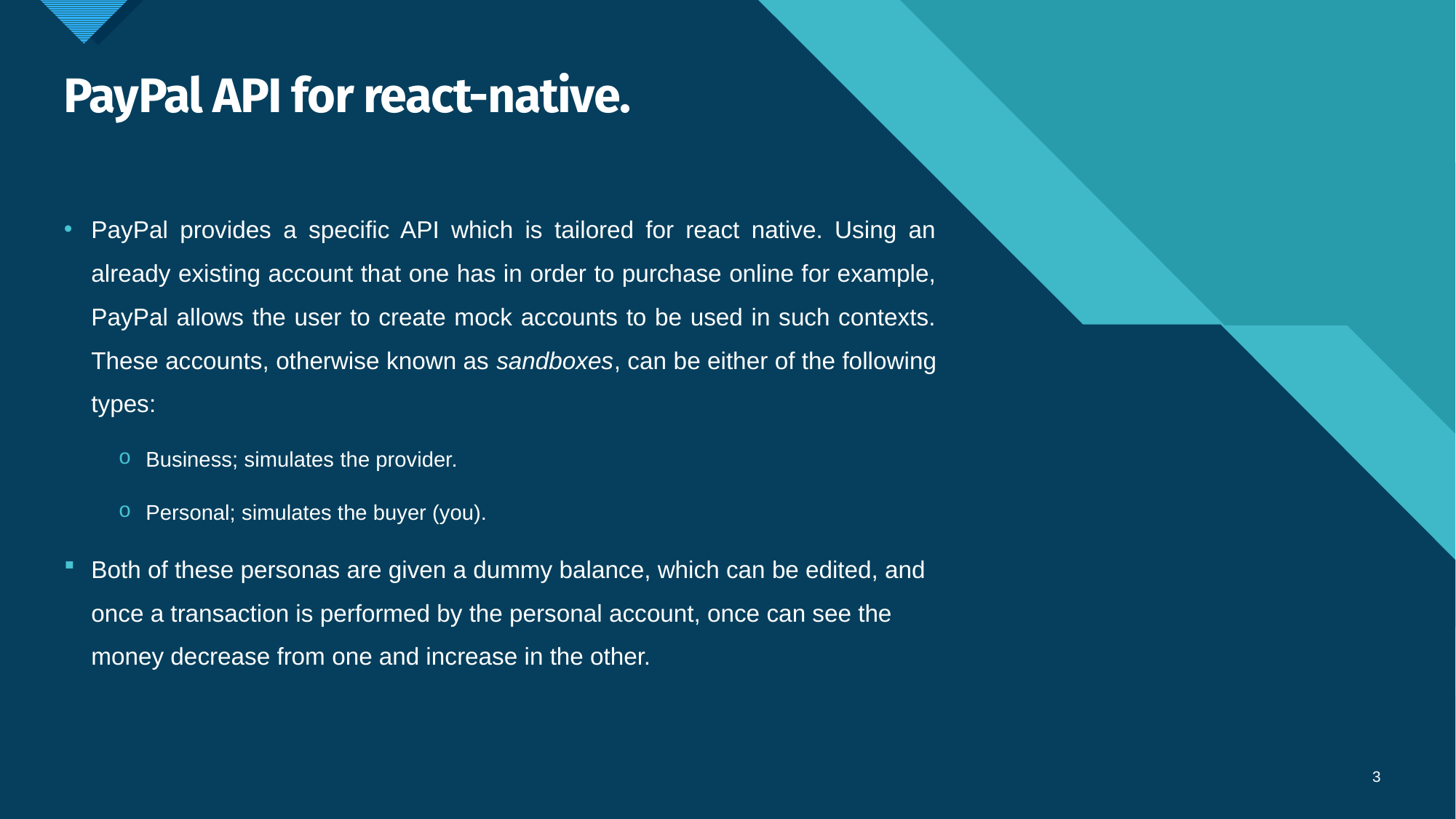

# PayPal API for react-native.
PayPal provides a specific API which is tailored for react native. Using an already existing account that one has in order to purchase online for example, PayPal allows the user to create mock accounts to be used in such contexts. These accounts, otherwise known as sandboxes, can be either of the following types:
Business; simulates the provider.
Personal; simulates the buyer (you).
Both of these personas are given a dummy balance, which can be edited, and once a transaction is performed by the personal account, once can see the money decrease from one and increase in the other.
3